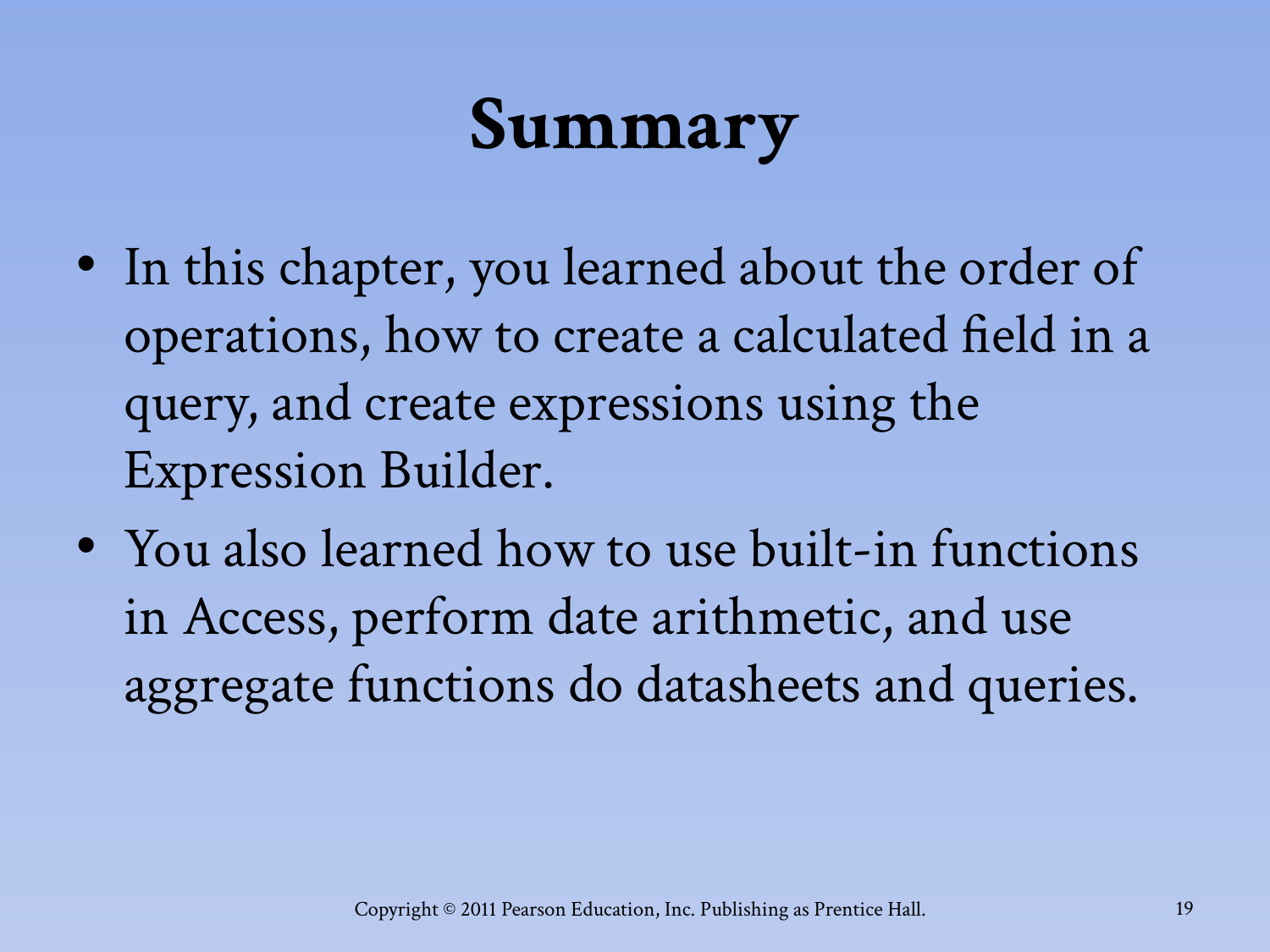

# Summary
In this chapter, you learned about the order of operations, how to create a calculated field in a query, and create expressions using the Expression Builder.
You also learned how to use built-in functions in Access, perform date arithmetic, and use aggregate functions do datasheets and queries.

Copyright © 2011 Pearson Education, Inc. Publishing as Prentice Hall.

19